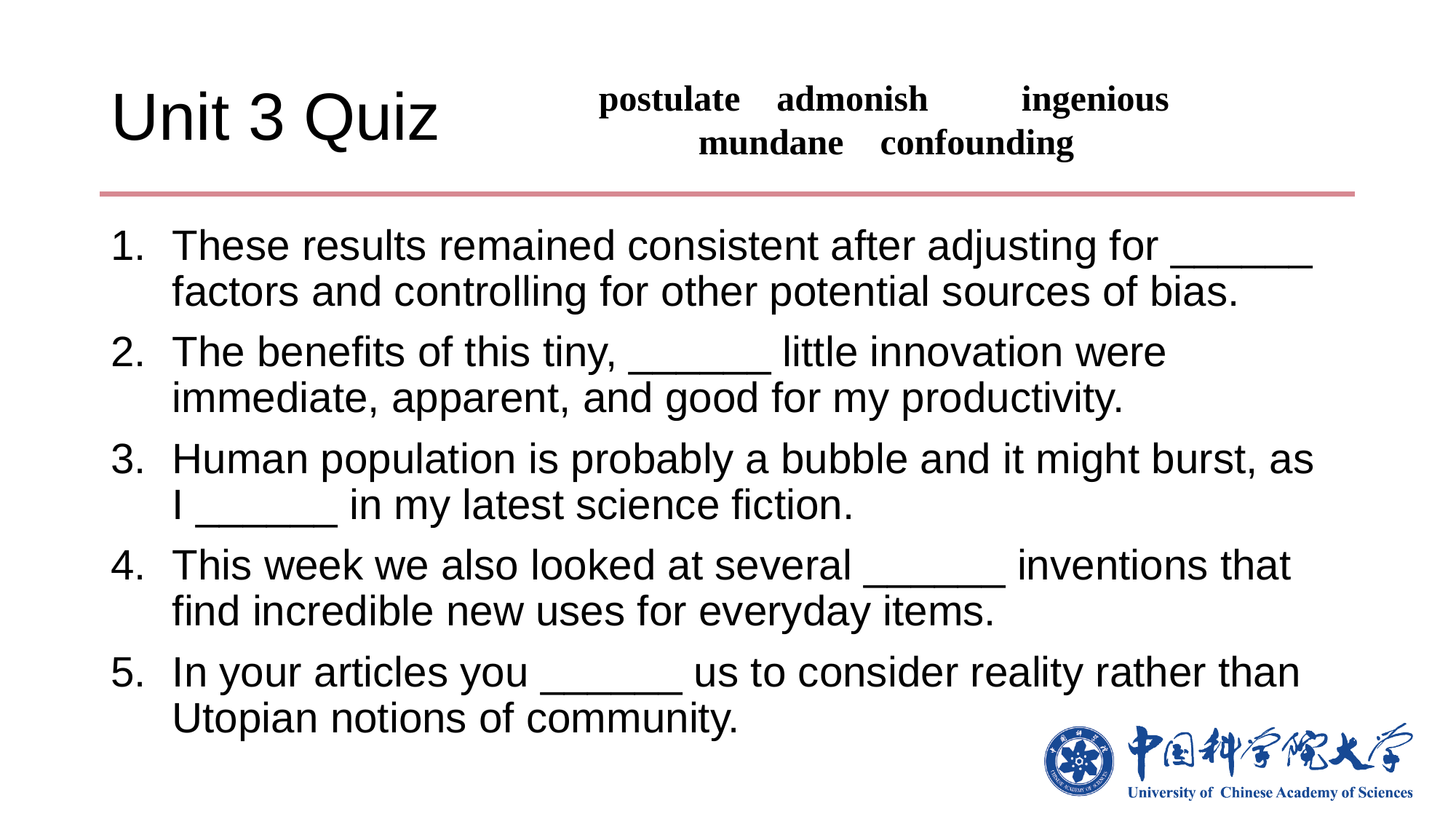

# Unit 3 Quiz
postulate    admonish	  ingenious     mundane    confounding
These results remained consistent after adjusting for ______ factors and controlling for other potential sources of bias.
The benefits of this tiny, ______ little innovation were immediate, apparent, and good for my productivity.
Human population is probably a bubble and it might burst, as I ______ in my latest science fiction.
This week we also looked at several ______ inventions that find incredible new uses for everyday items.
In your articles you ______ us to consider reality rather than Utopian notions of community.